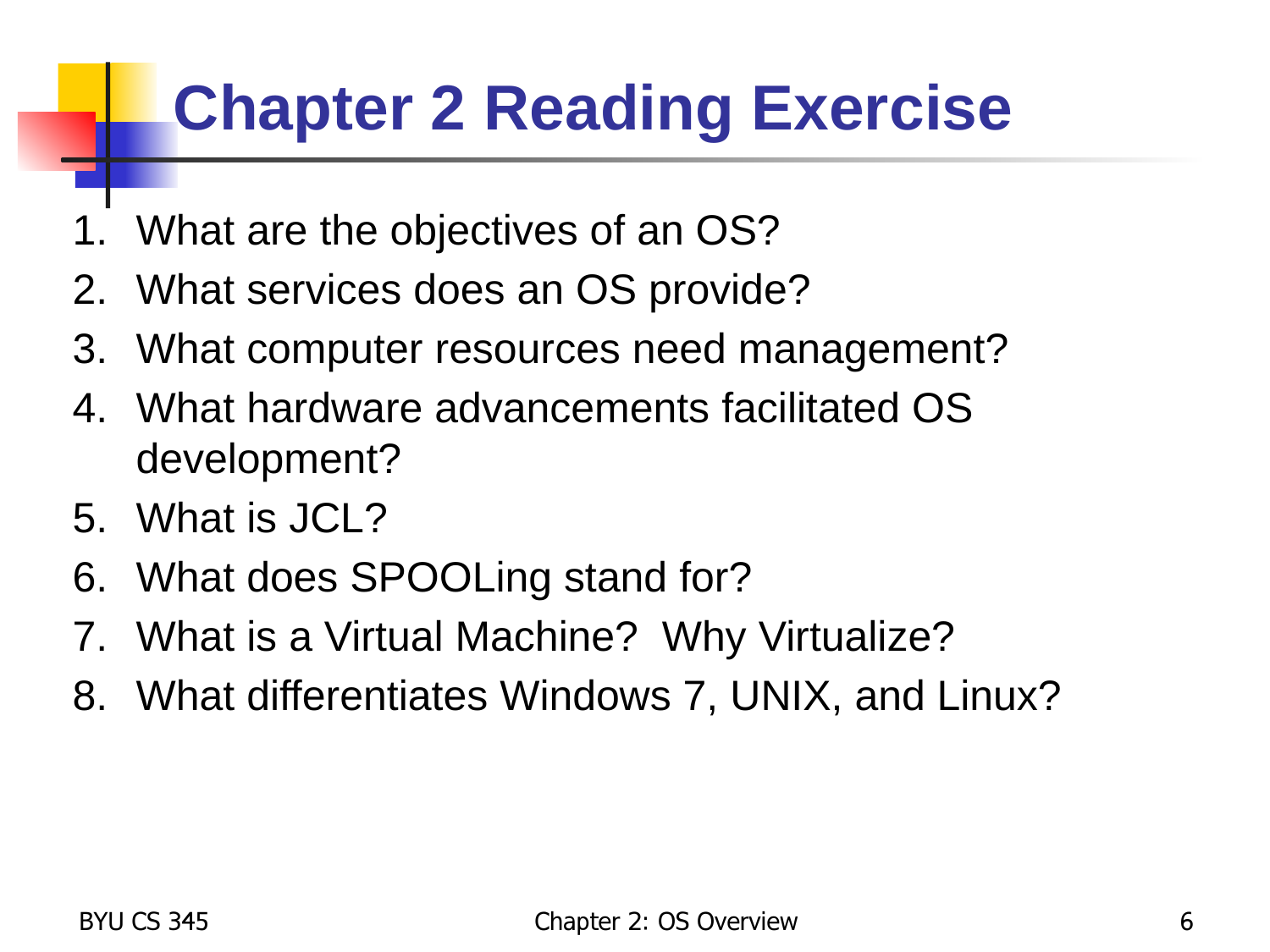

# Chapter 2 Reading Exercise
What are the objectives of an OS?
What services does an OS provide?
What computer resources need management?
What hardware advancements facilitated OS development?
What is JCL?
What does SPOOLing stand for?
What is a Virtual Machine?  Why Virtualize?
What differentiates Windows 7, UNIX, and Linux?
BYU CS 345
Chapter 2: OS Overview
6